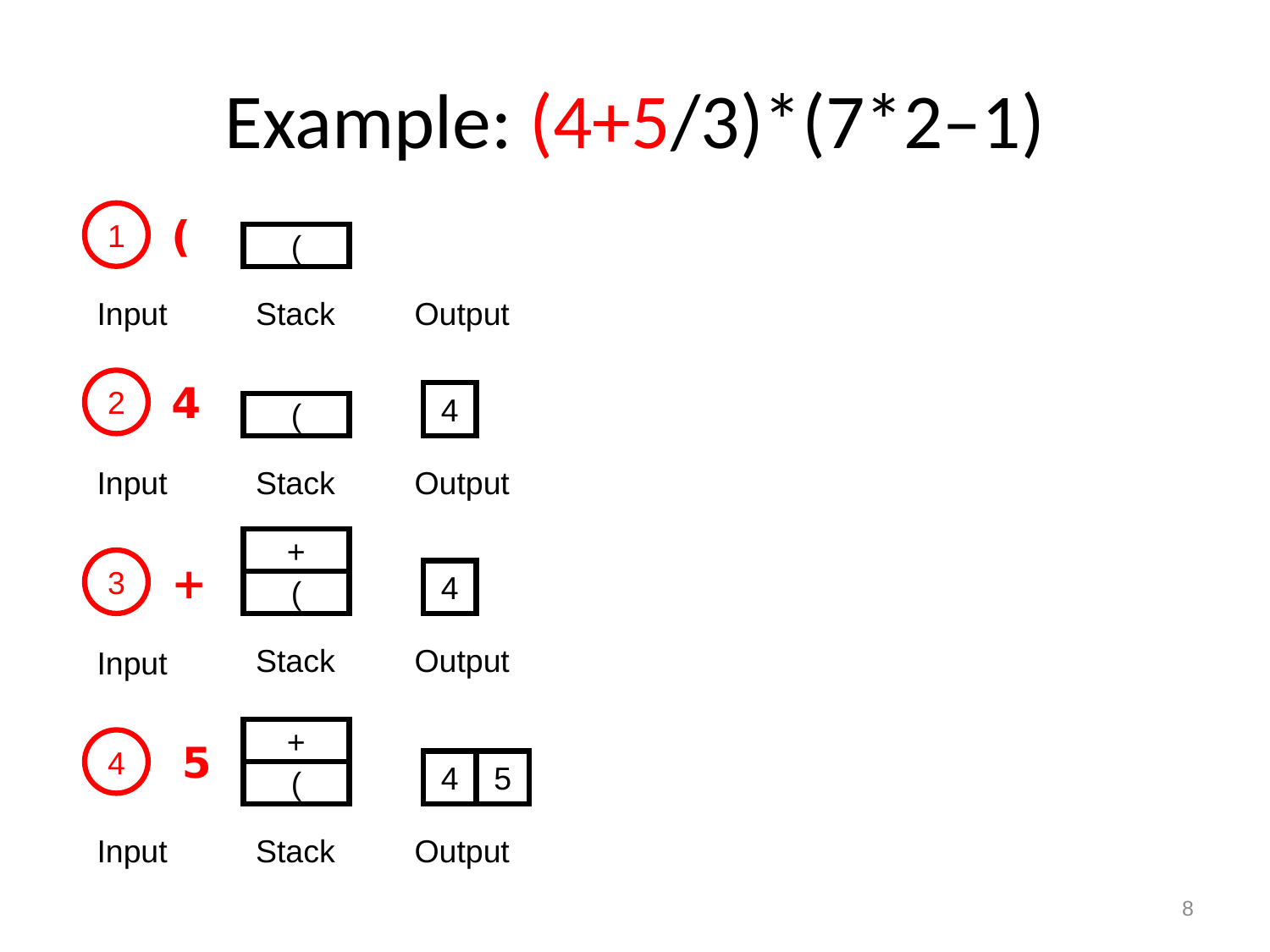

# Example: (4+5/3)*(7*2–1)
1
(
(
Input
Stack
Output
2
4
4
(
Input
Stack
Output
+
3
+
4
(
Stack
Output
Input
+
4
5
4
5
(
Input
Stack
Output
8